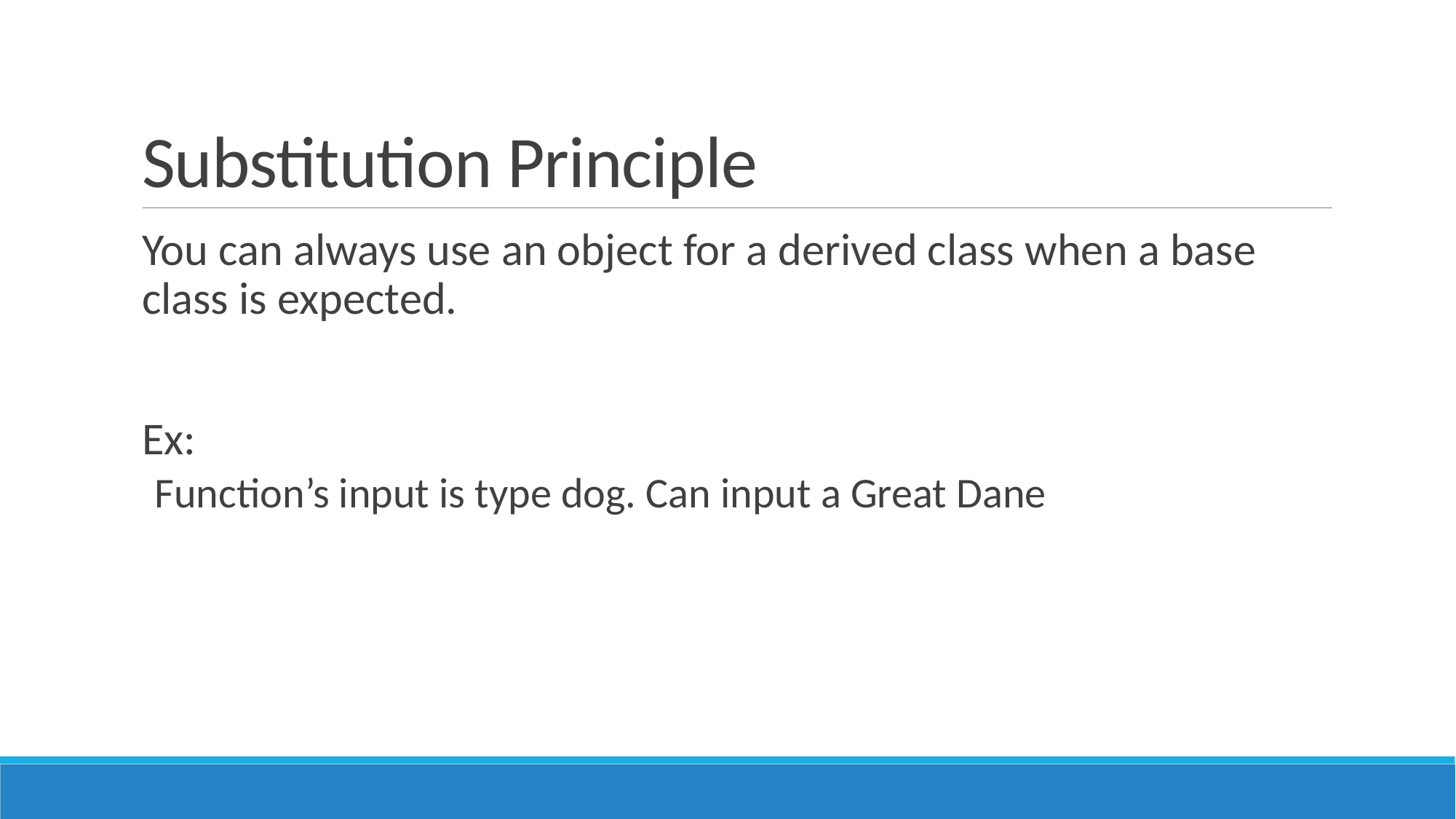

# Substitution Principle
You can always use an object for a derived class when a base class is expected.

Ex:
Function’s input is type dog. Can input a Great Dane